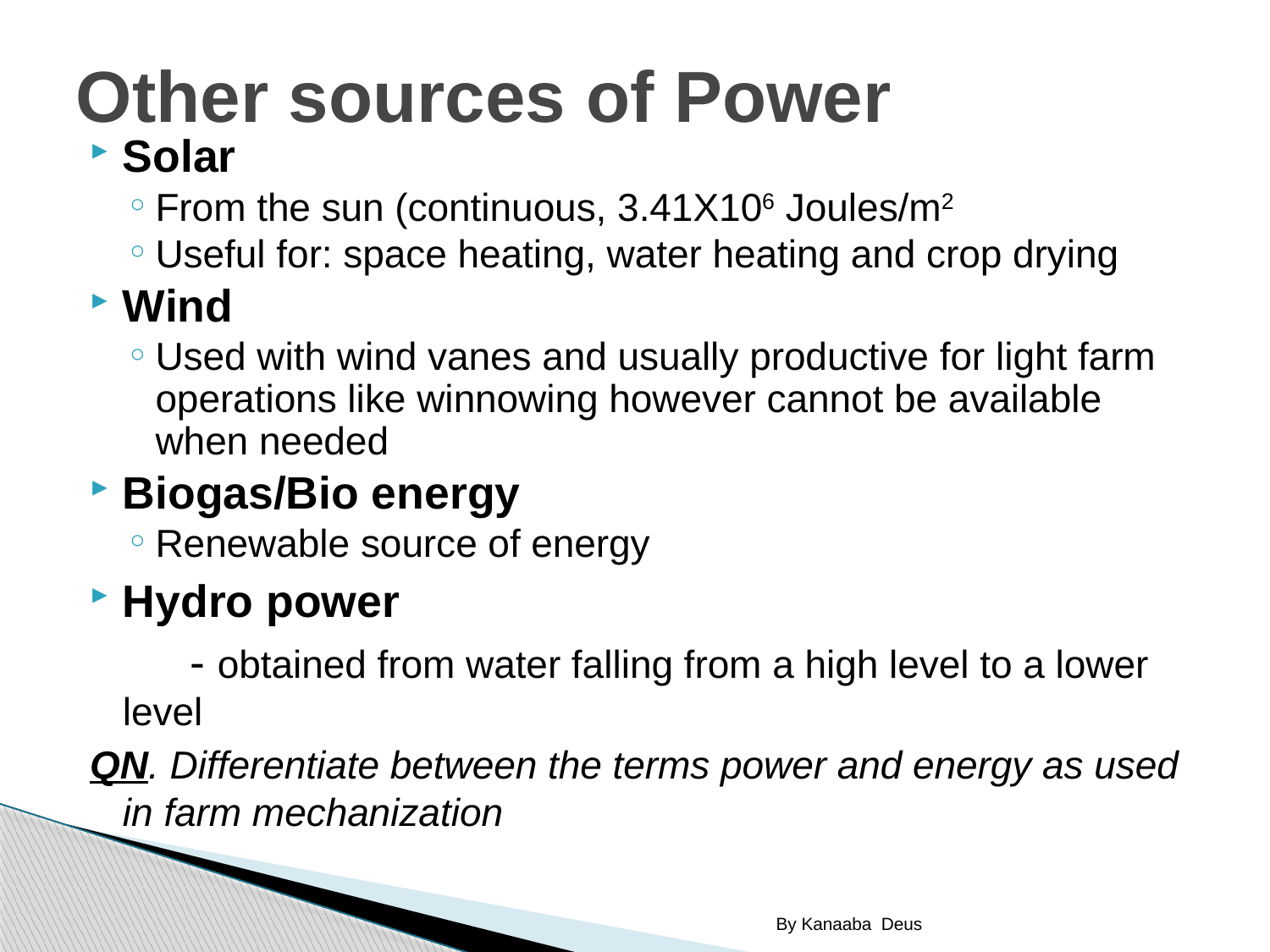

# Other sources of Power
Solar
From the sun (continuous, 3.41X106 Joules/m2
Useful for: space heating, water heating and crop drying
Wind
Used with wind vanes and usually productive for light farm operations like winnowing however cannot be available when needed
Biogas/Bio energy
Renewable source of energy
Hydro power
        - obtained from water falling from a high level to a lower level
QN. Differentiate between the terms power and energy as used in farm mechanization

By Kanaaba  Deus